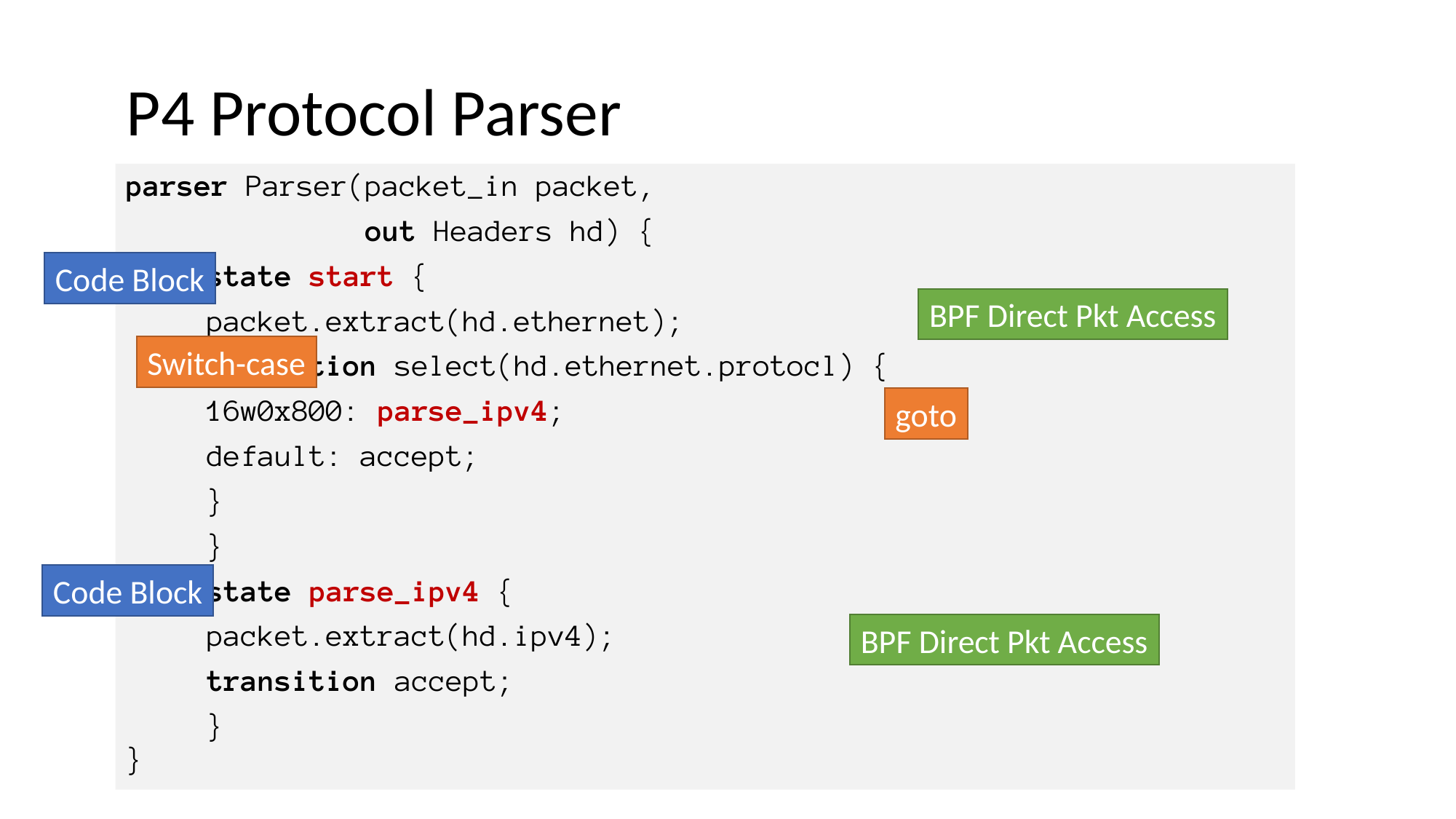

# P4 Protocol Parser
﻿parser Parser(packet_in packet,
              out Headers hd) {
	state start {
		packet.extract(hd.ethernet);
		transition select(hd.ethernet.protocl) {
			16w0x800: parse_ipv4;
			default: accept;
		}
	}
	state parse_ipv4 {
		packet.extract(hd.ipv4);
		transition accept;
	}
}
Code Block
BPF Direct Pkt Access
Switch-case
goto
Code Block
BPF Direct Pkt Access